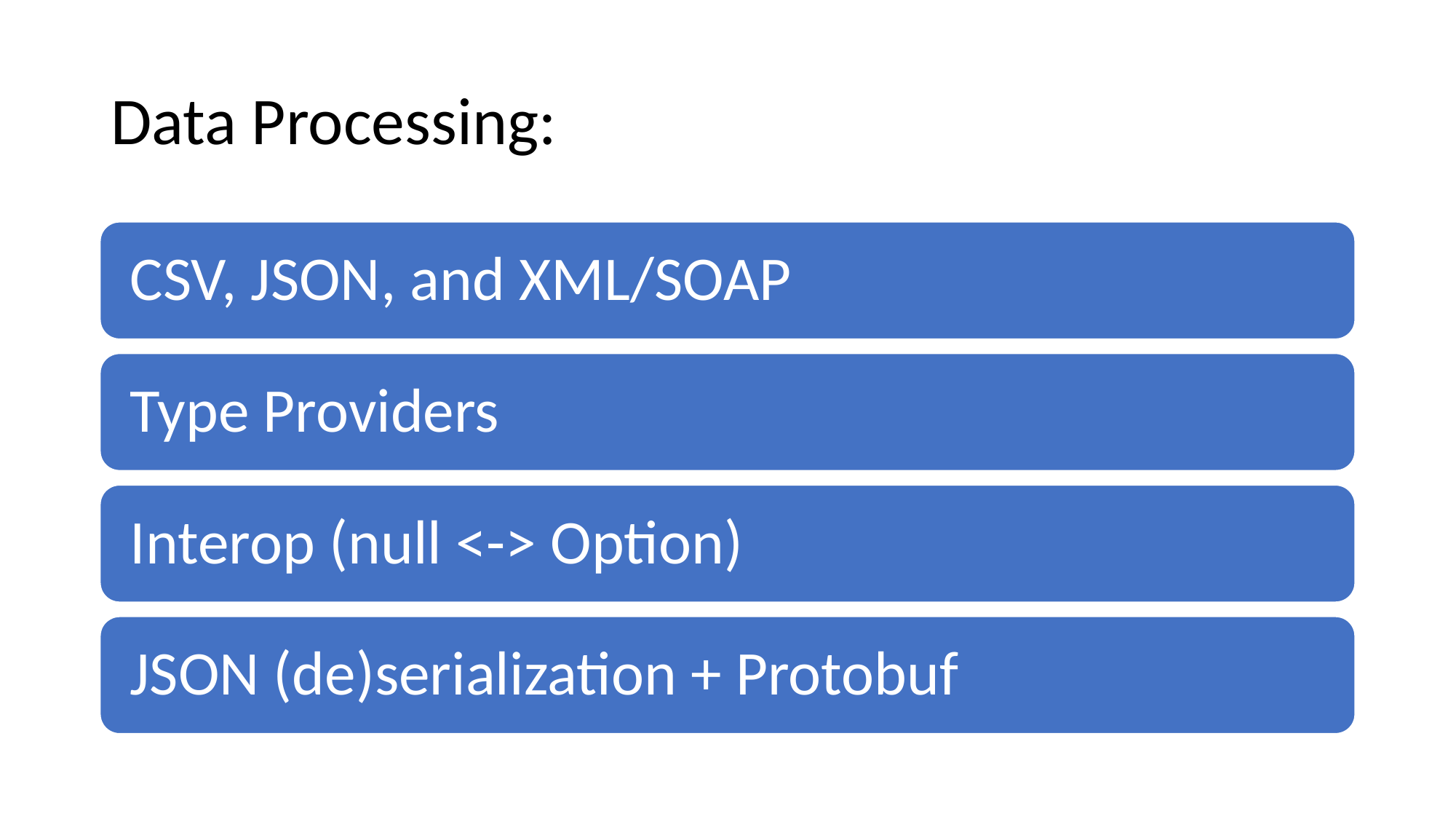

# Data Processing:
CSV, JSON, and XML/SOAP
Type Providers
Interop (null <-> Option)
JSON (de)serialization + Protobuf